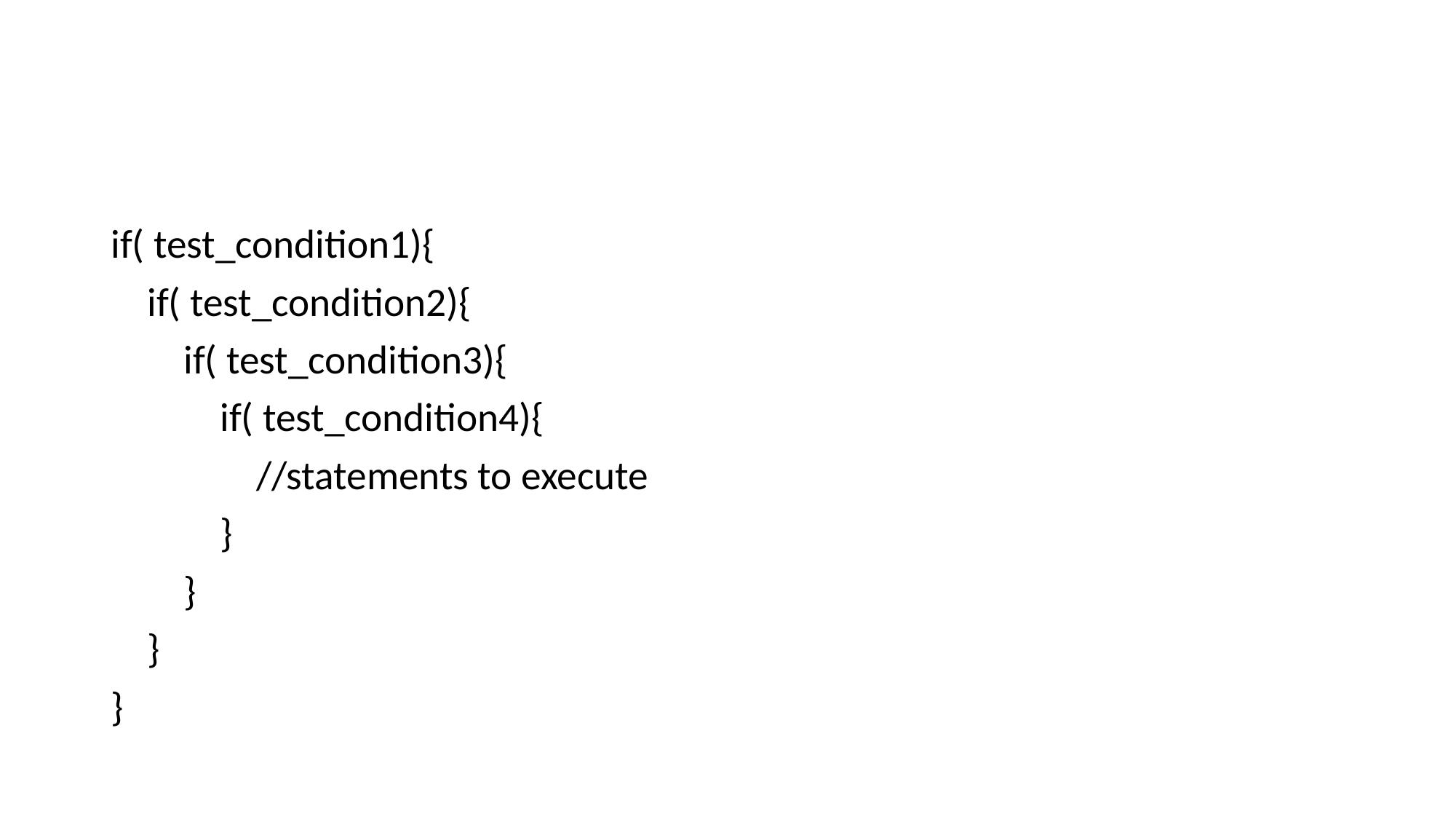

#
if( test_condition1){
    if( test_condition2){
        if( test_condition3){
            if( test_condition4){
                //statements to execute
            }
        }
    }
}